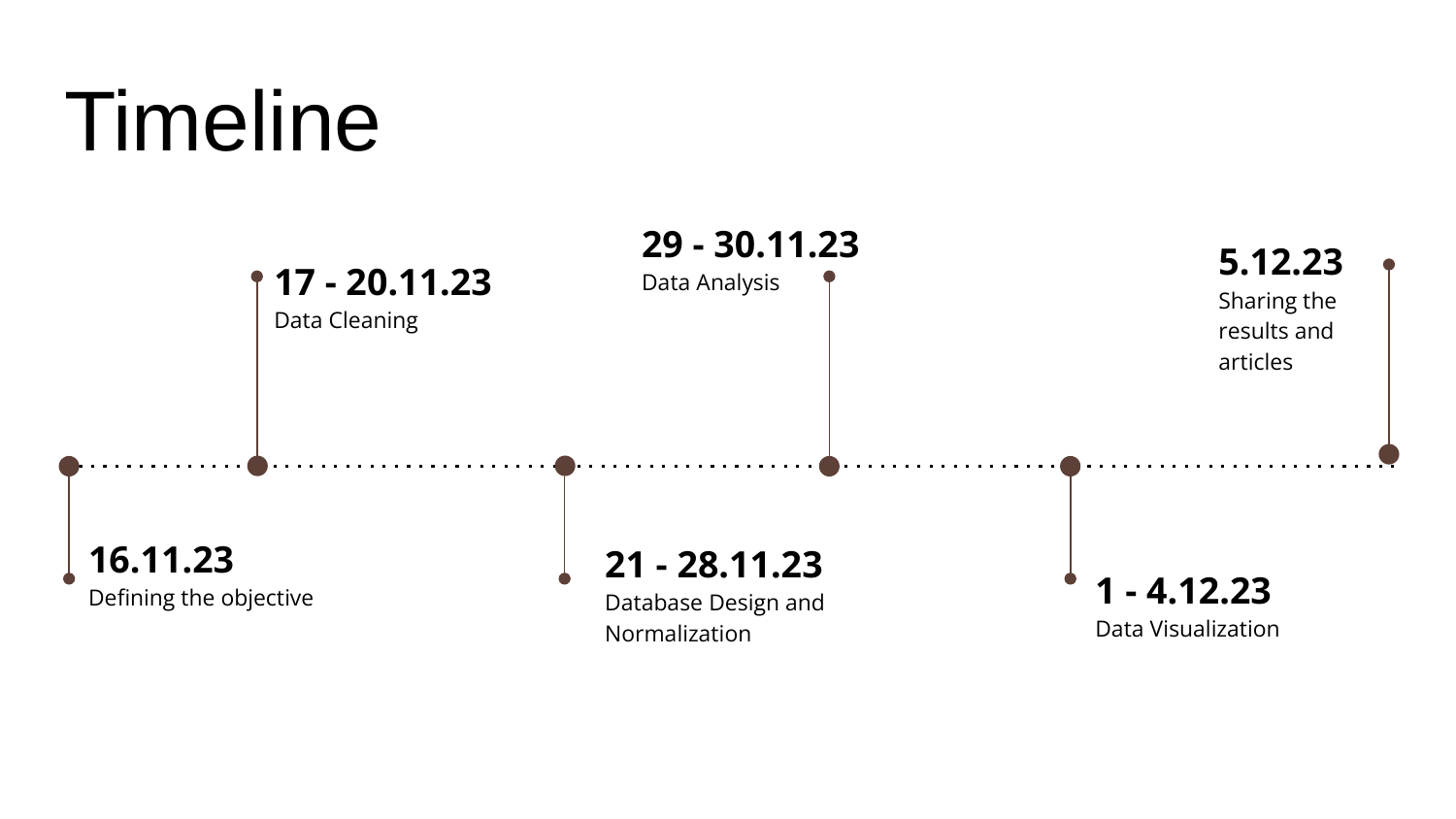

# Timeline
29 - 30.11.23
Data Analysis
5.12.23
Sharing the results and articles
17 - 20.11.23
Data Cleaning

16.11.23
Defining the objective
21 - 28.11.23
Database Design and Normalization
1 - 4.12.23
Data Visualization